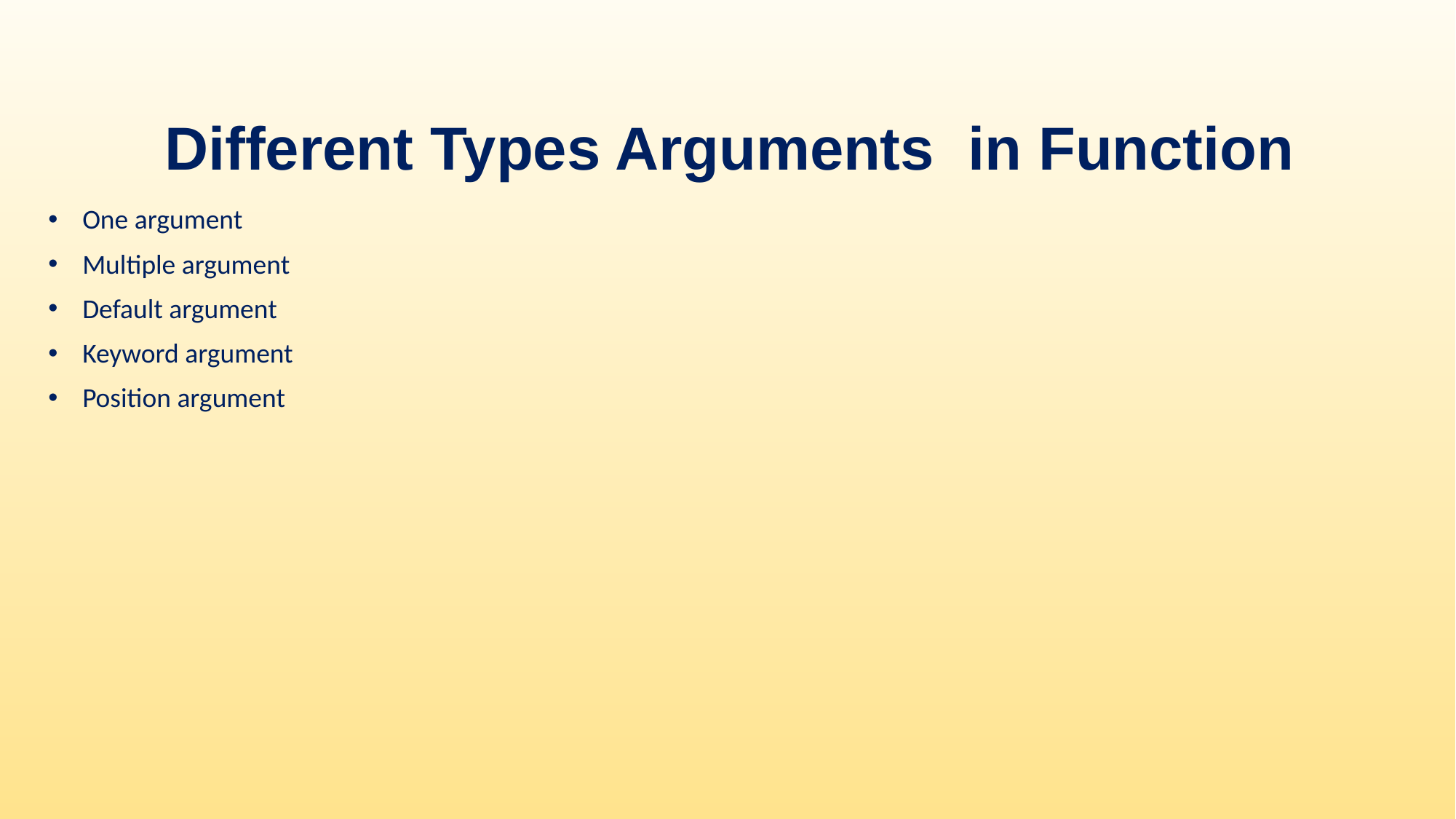

# Different Types Arguments  in Function
One argument
Multiple argument
Default argument
Keyword argument
Position argument